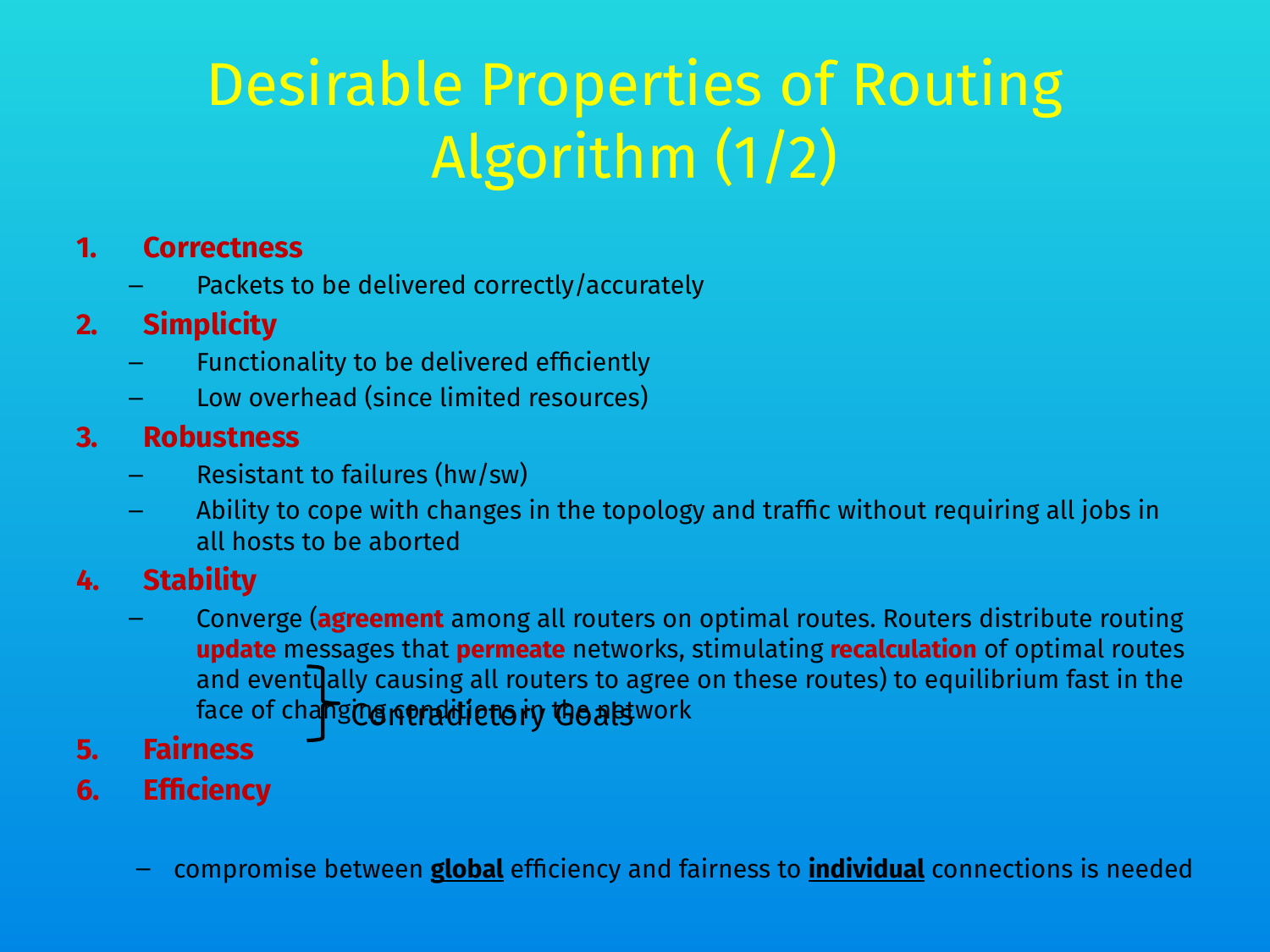

# Desirable Properties of Routing Algorithm (1/2)
Correctness
Packets to be delivered correctly/accurately
Simplicity
Functionality to be delivered efficiently
Low overhead (since limited resources)
Robustness
Resistant to failures (hw/sw)
Ability to cope with changes in the topology and traffic without requiring all jobs in all hosts to be aborted
Stability
Converge (agreement among all routers on optimal routes. Routers distribute routing update messages that permeate networks, stimulating recalculation of optimal routes and eventually causing all routers to agree on these routes) to equilibrium fast in the face of changing conditions in the network
Fairness
Efficiency

compromise between global efficiency and fairness to individual connections is needed

Contradictory Goals